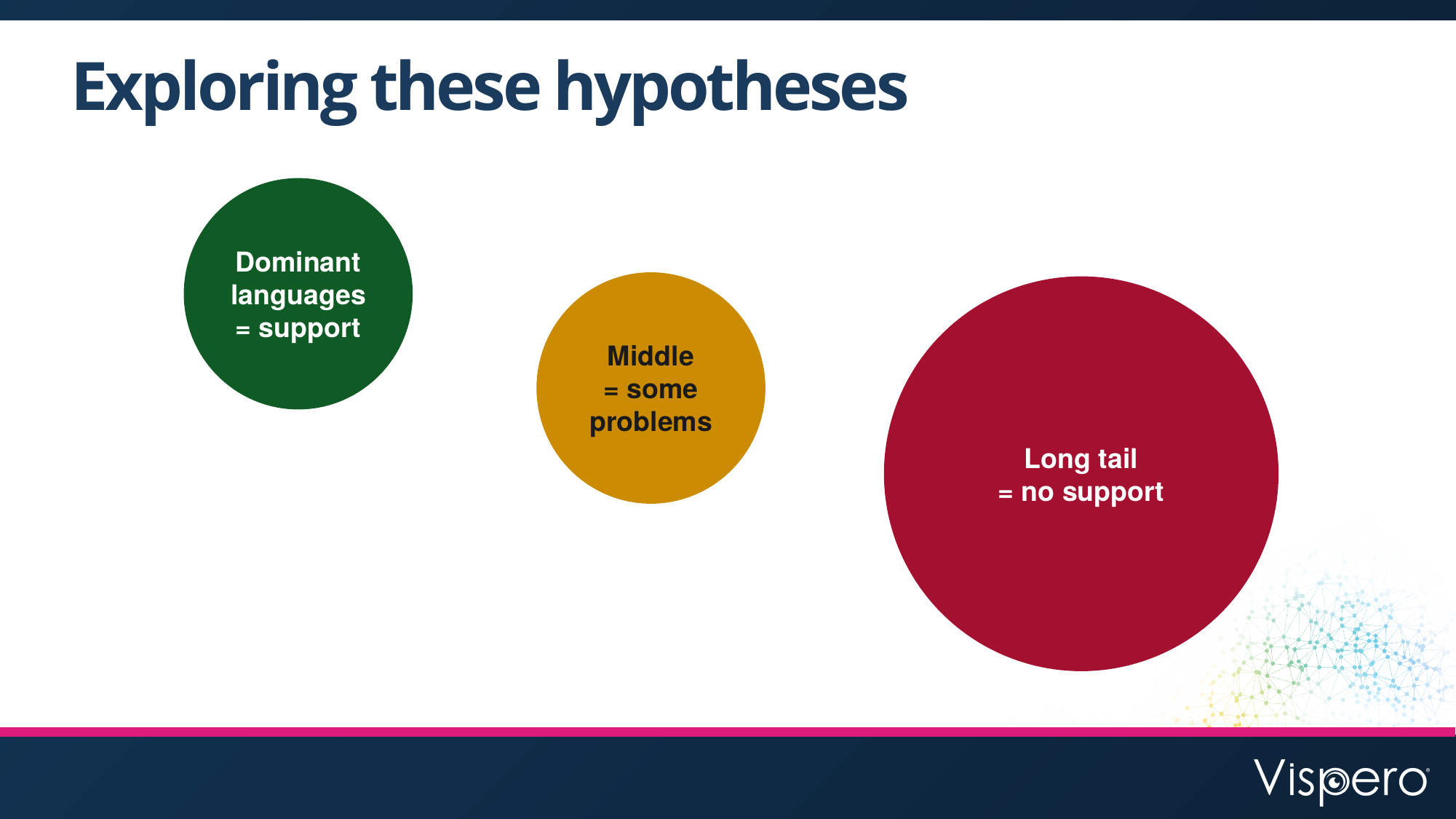

# Exploring these hypotheses
Dominant languages = support
Middle
= some problems
Long tail
= no support